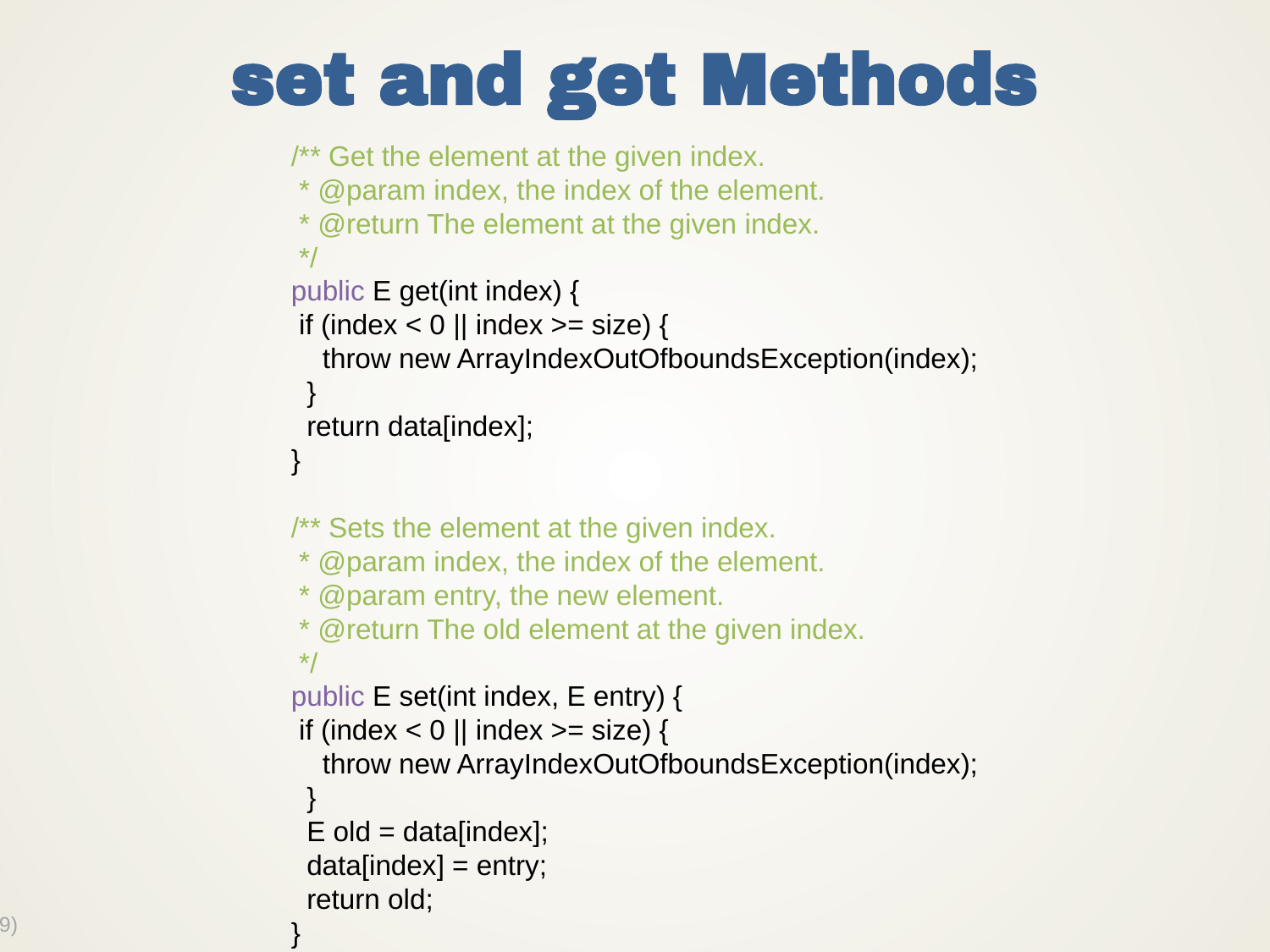

# set and get Methods
/** Get the element at the given index.
 * @param index, the index of the element.
 * @return The element at the given index.
 */
public E get(int index) {
 if (index < 0 || index >= size) {
    throw new ArrayIndexOutOfboundsException(index);
  }
  return data[index];
}

/** Sets the element at the given index.
 * @param index, the index of the element.
 * @param entry, the new element.
 * @return The old element at the given index.
 */
public E set(int index, E entry) {
 if (index < 0 || index >= size) {
    throw new ArrayIndexOutOfboundsException(index);
  }
  E old = data[index];
  data[index] = entry;
  return old;
}